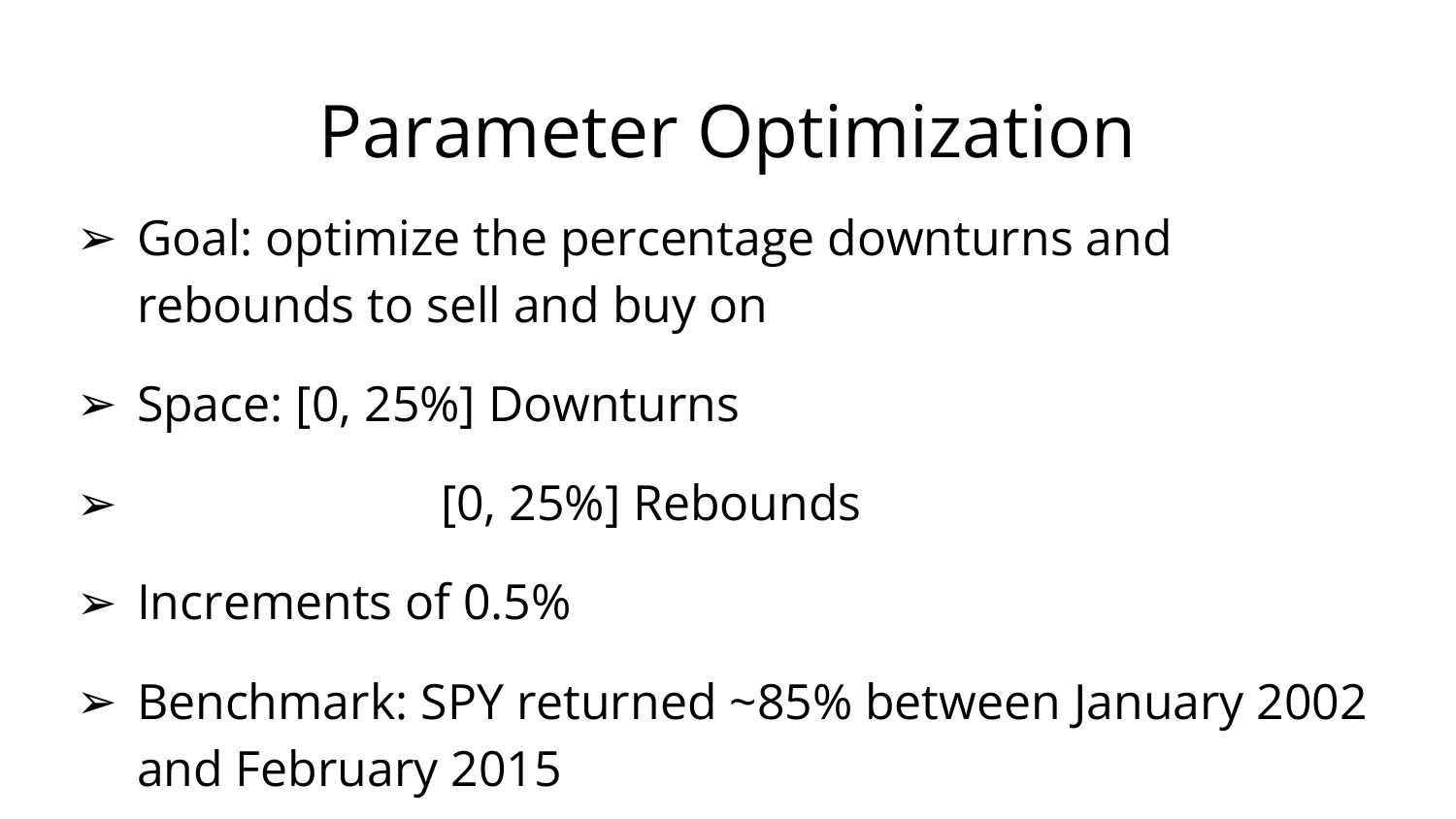

# Parameter Optimization
Goal: optimize the percentage downturns and rebounds to sell and buy on
Space: [0, 25%] Downturns
       		 [0, 25%] Rebounds
Increments of 0.5%
Benchmark: SPY returned ~85% between January 2002 and February 2015